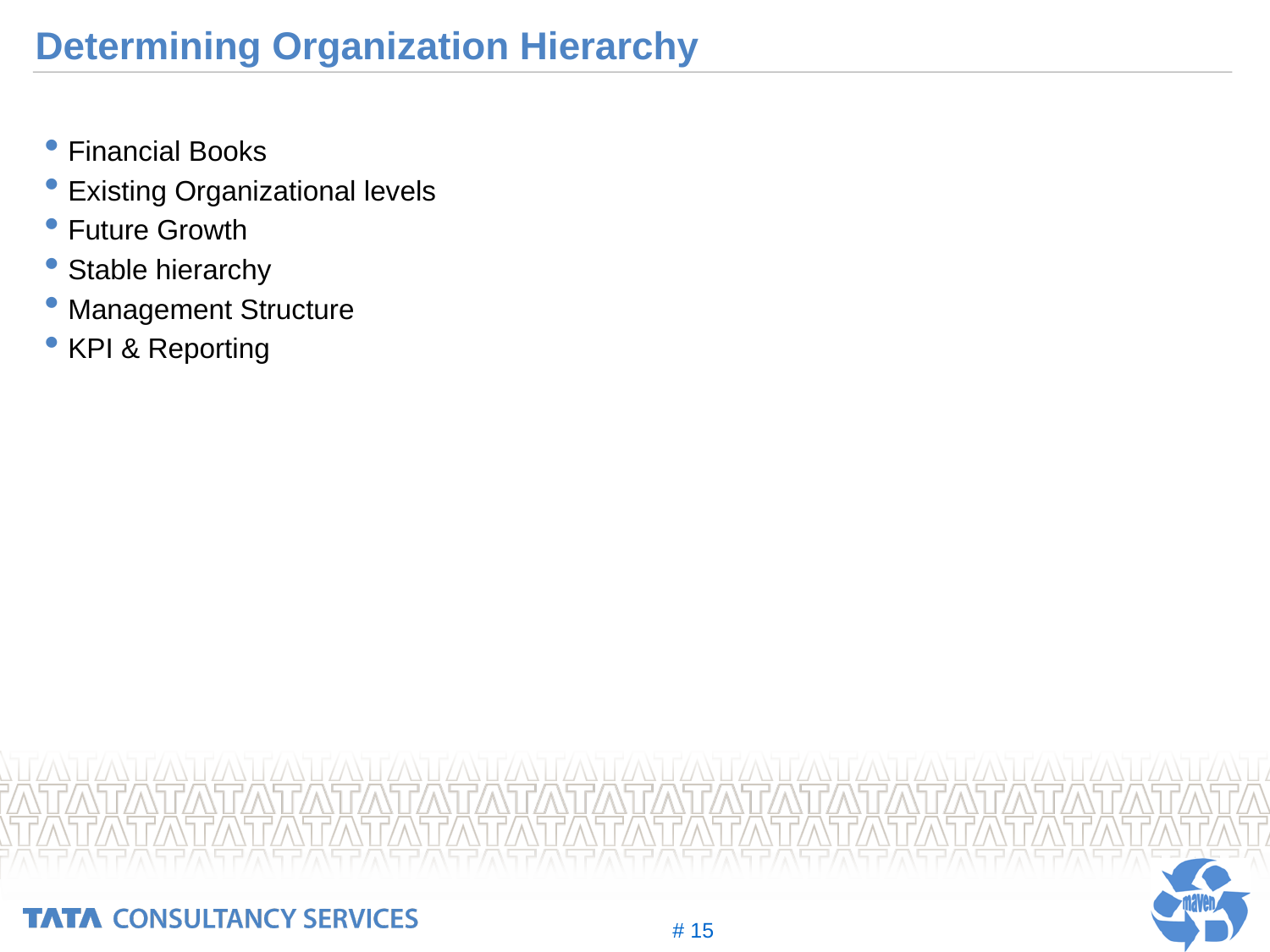

# Determining Organization Hierarchy
Financial Books
Existing Organizational levels
Future Growth
Stable hierarchy
Management Structure
KPI & Reporting